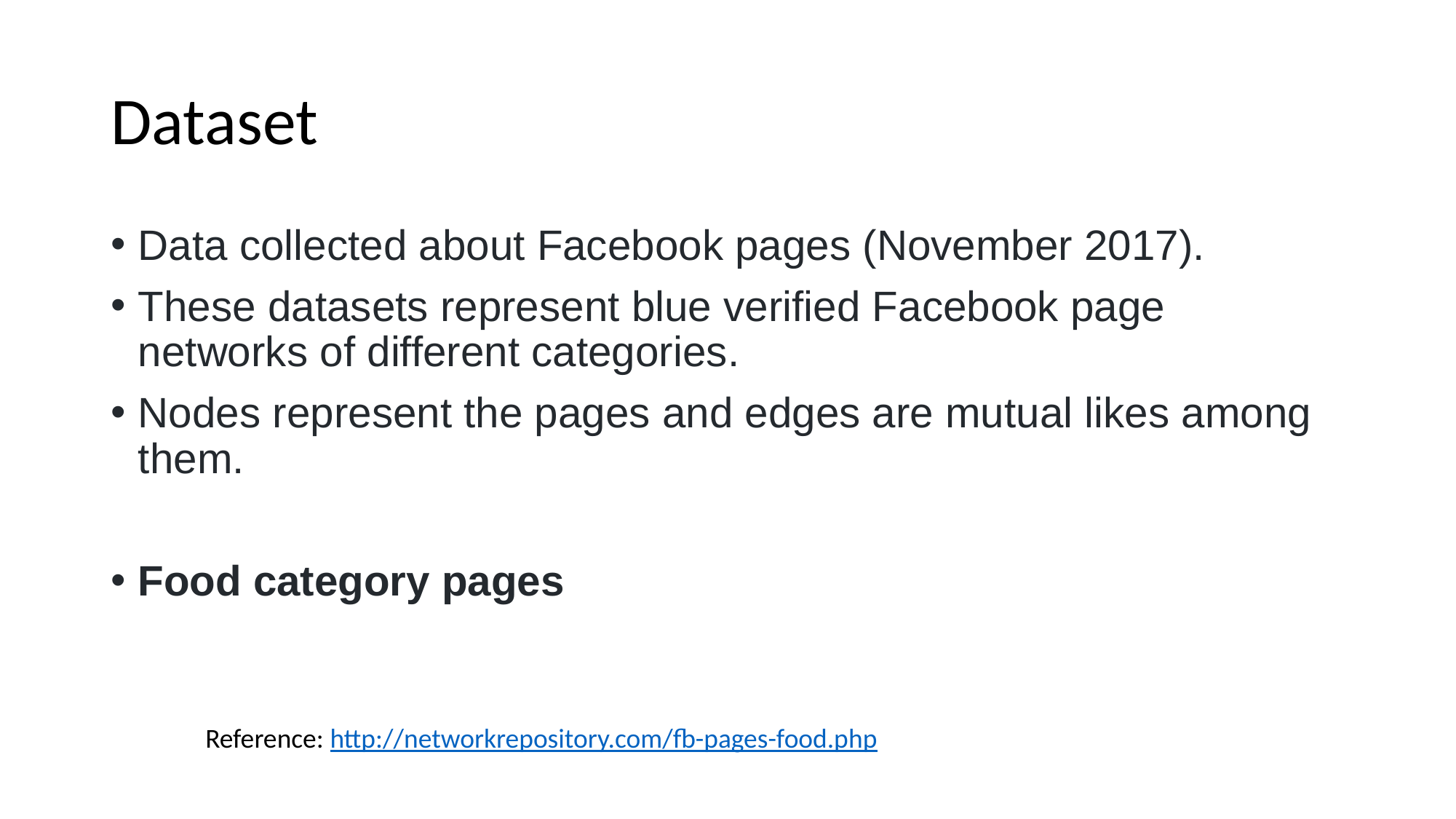

# Dataset
Data collected about Facebook pages (November 2017).
These datasets represent blue verified Facebook page networks of different categories.
Nodes represent the pages and edges are mutual likes among them.

Food category pages
Reference: http://networkrepository.com/fb-pages-food.php